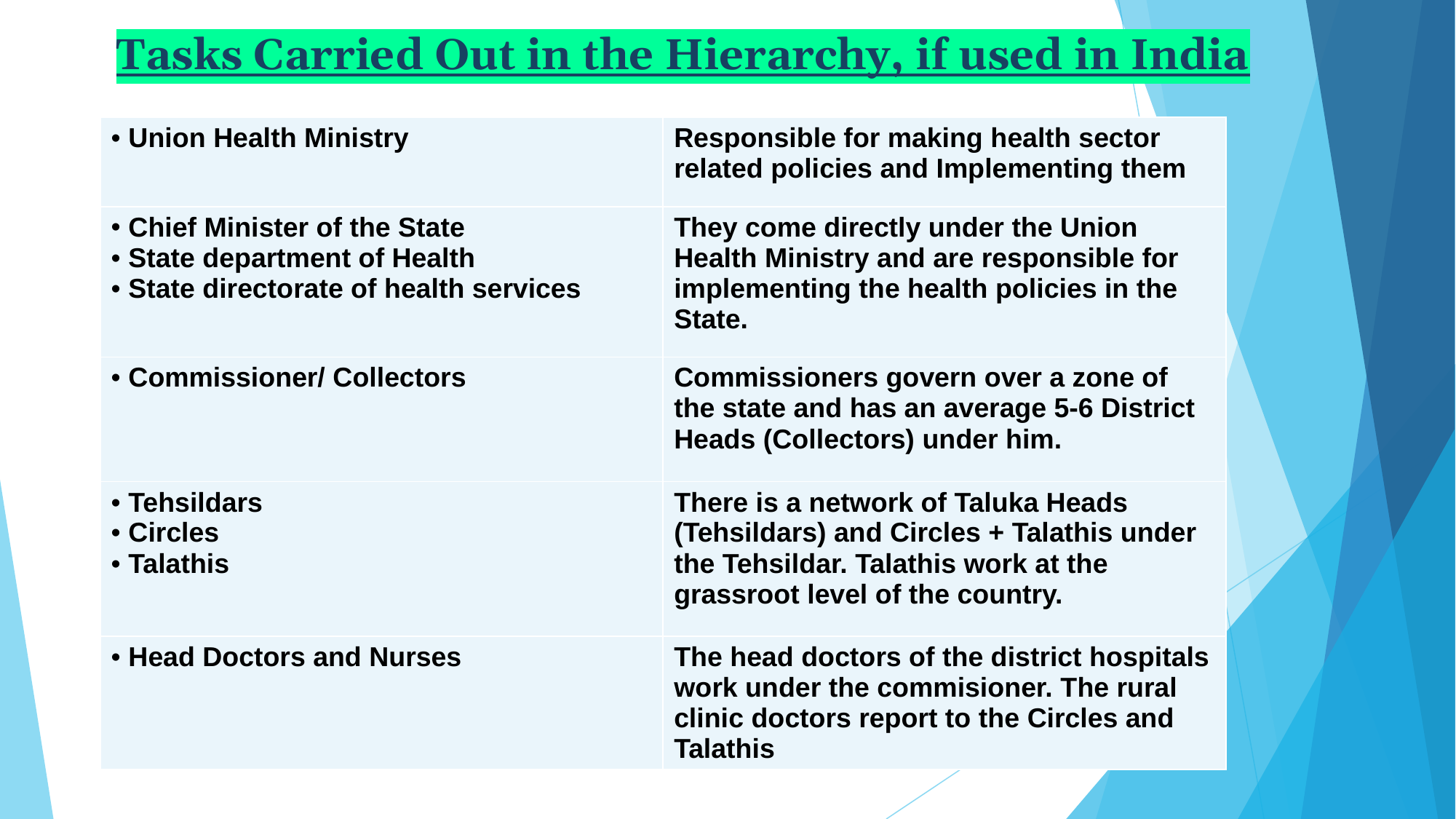

Tasks Carried Out in the Hierarchy, if used in India
| Union Health Ministry | Responsible for making health sector related policies and Implementing them |
| --- | --- |
| Chief Minister of the State State department of Health State directorate of health services | They come directly under the Union Health Ministry and are responsible for implementing the health policies in the State. |
| Commissioner/ Collectors | Commissioners govern over a zone of the state and has an average 5-6 District Heads (Collectors) under him. |
| Tehsildars Circles Talathis | There is a network of Taluka Heads (Tehsildars) and Circles + Talathis under the Tehsildar. Talathis work at the grassroot level of the country. |
| Head Doctors and Nurses | The head doctors of the district hospitals work under the commisioner. The rural clinic doctors report to the Circles and Talathis |